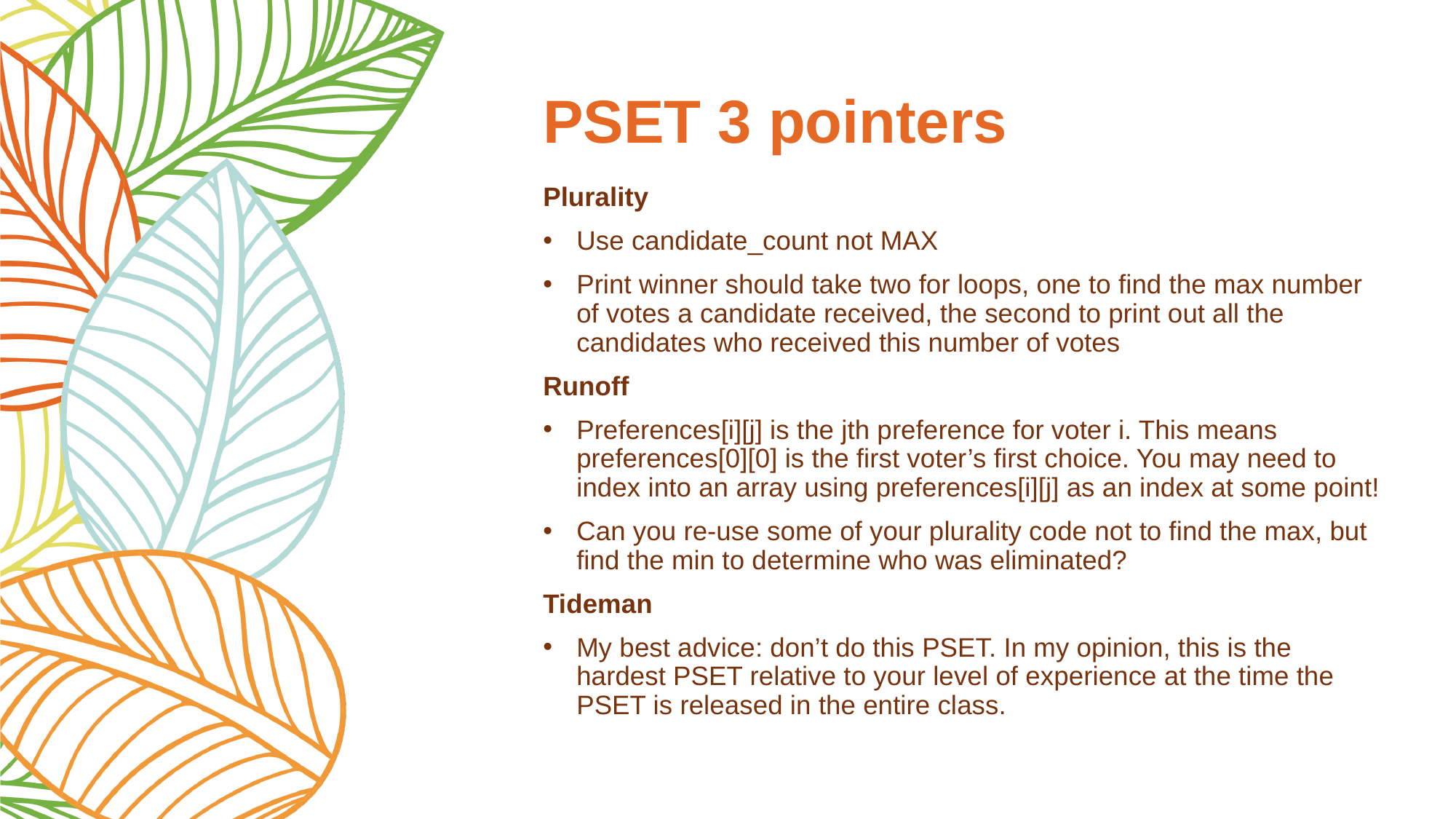

# PSET 3 pointers
Plurality
Use candidate_count not MAX
Print winner should take two for loops, one to find the max number of votes a candidate received, the second to print out all the candidates who received this number of votes
Runoff
Preferences[i][j] is the jth preference for voter i. This means preferences[0][0] is the first voter’s first choice. You may need to index into an array using preferences[i][j] as an index at some point!
Can you re-use some of your plurality code not to find the max, but find the min to determine who was eliminated?
Tideman
My best advice: don’t do this PSET. In my opinion, this is the hardest PSET relative to your level of experience at the time the PSET is released in the entire class.